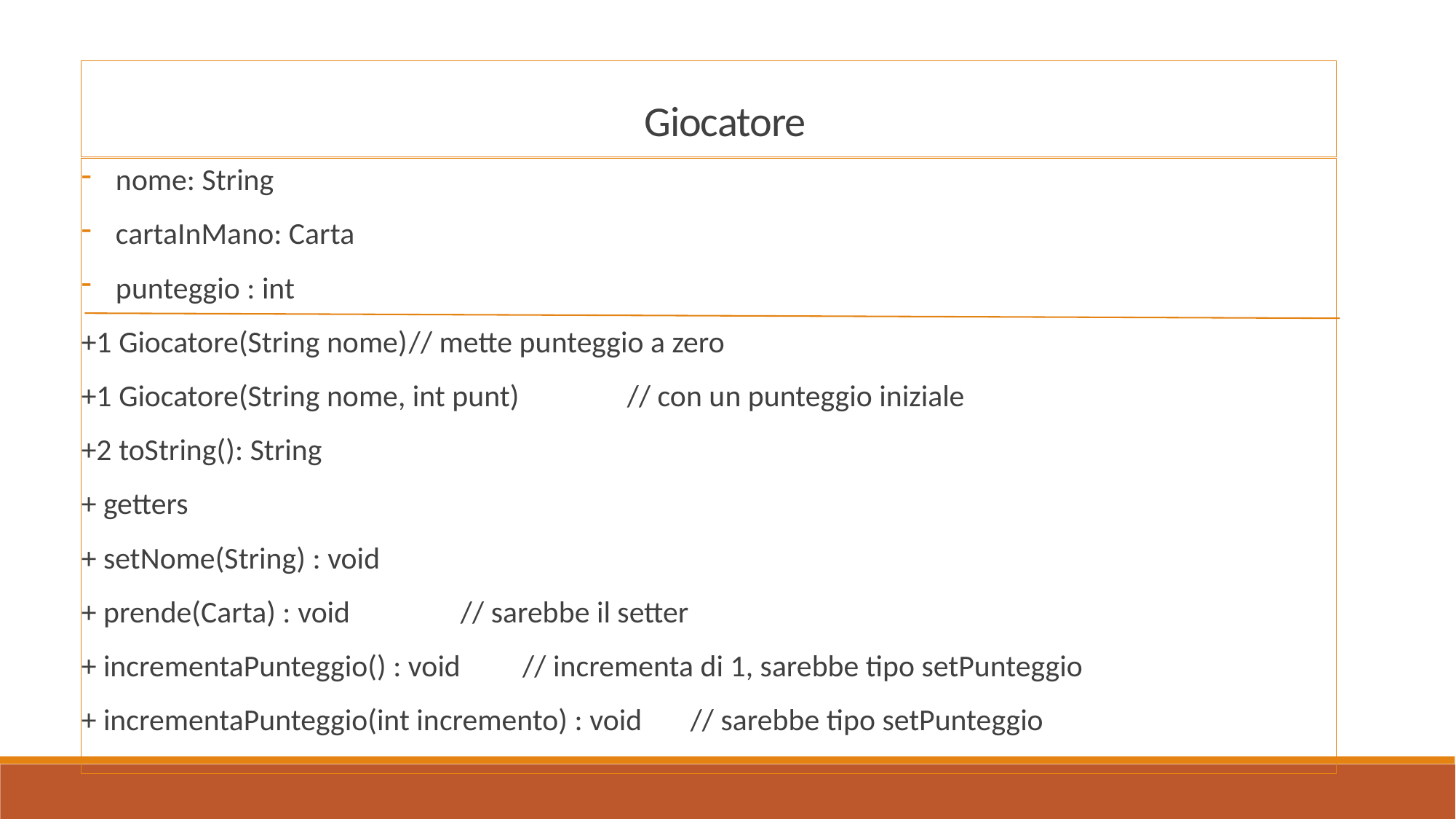

Giocatore
nome: String
cartaInMano: Carta
punteggio : int
+1 Giocatore(String nome)	// mette punteggio a zero
+1 Giocatore(String nome, int punt)	// con un punteggio iniziale
+2 toString(): String
+ getters
+ setNome(String) : void
+ prende(Carta) : void                // sarebbe il setter
+ incrementaPunteggio() : void         // incrementa di 1, sarebbe tipo setPunteggio
+ incrementaPunteggio(int incremento) : void       // sarebbe tipo setPunteggio